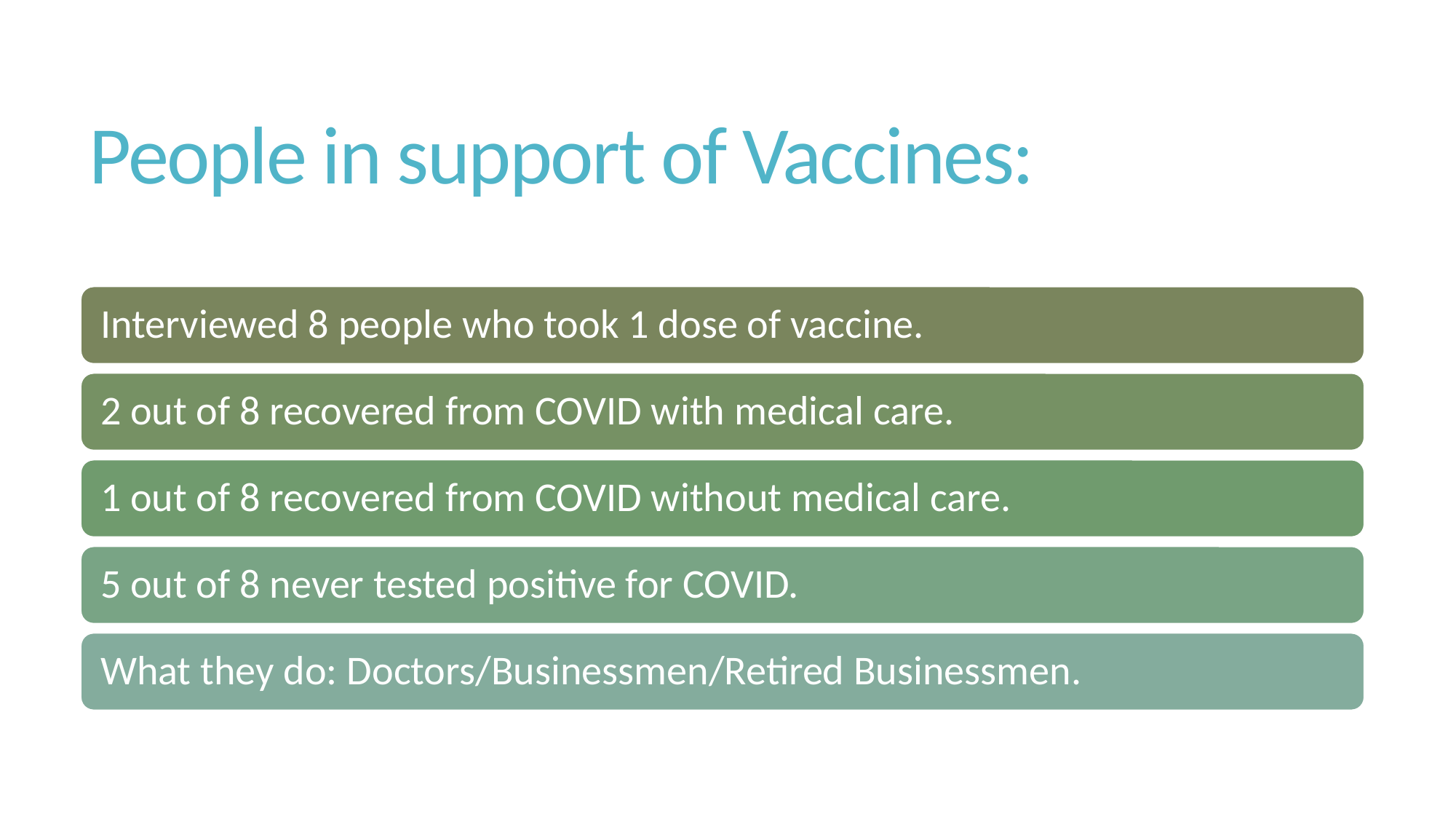

# People in support of Vaccines:
Interviewed 8 people who took 1 dose of vaccine.
2 out of 8 recovered from COVID with medical care.
1 out of 8 recovered from COVID without medical care.
5 out of 8 never tested positive for COVID.
What they do: Doctors/Businessmen/Retired Businessmen.